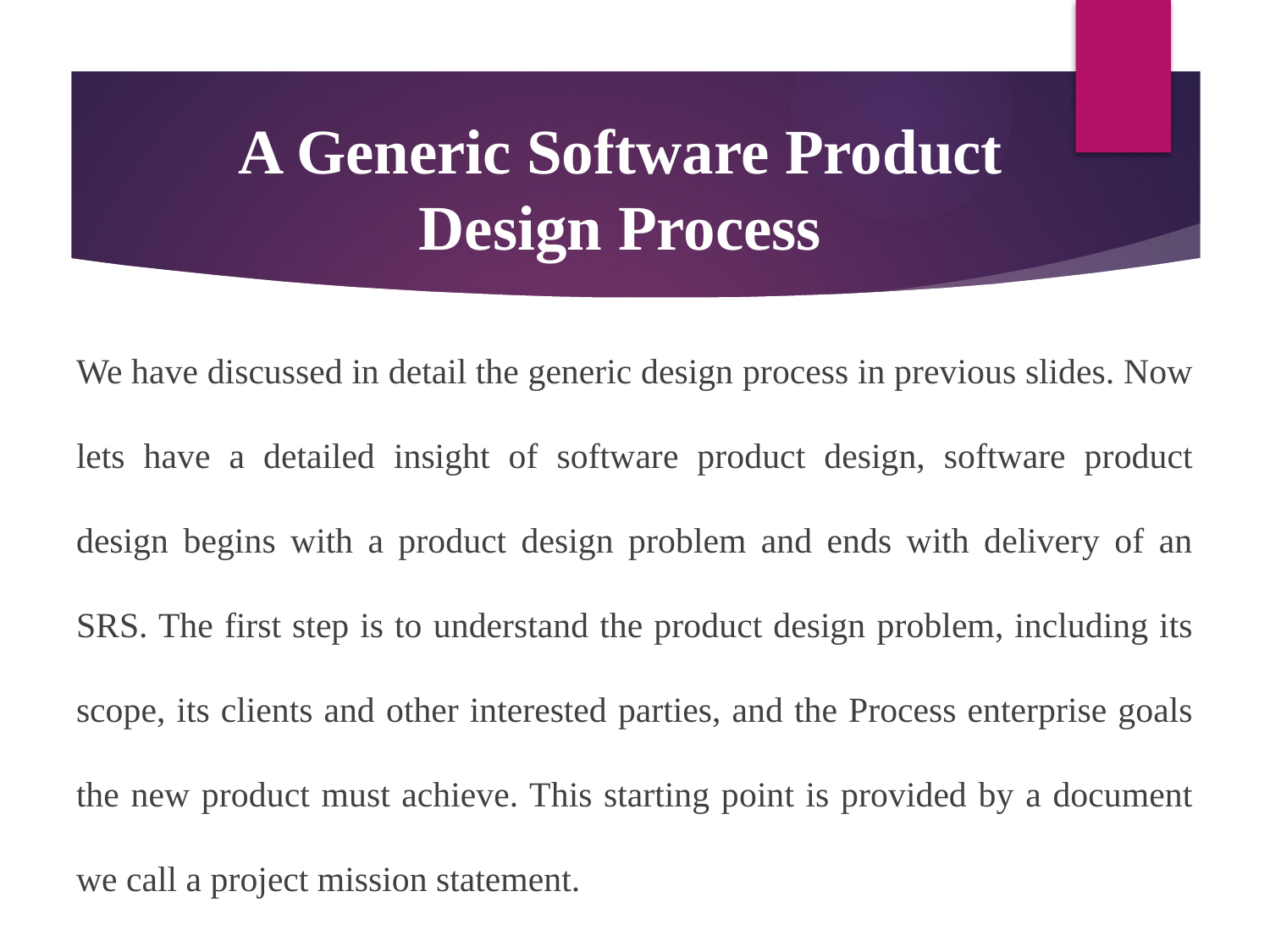

# A Generic Software Product Design Process
We have discussed in detail the generic design process in previous slides. Now lets have a detailed insight of software product design, software product design begins with a product design problem and ends with delivery of an SRS. The first step is to understand the product design problem, including its scope, its clients and other interested parties, and the Process enterprise goals the new product must achieve. This starting point is provided by a document we call a project mission statement.